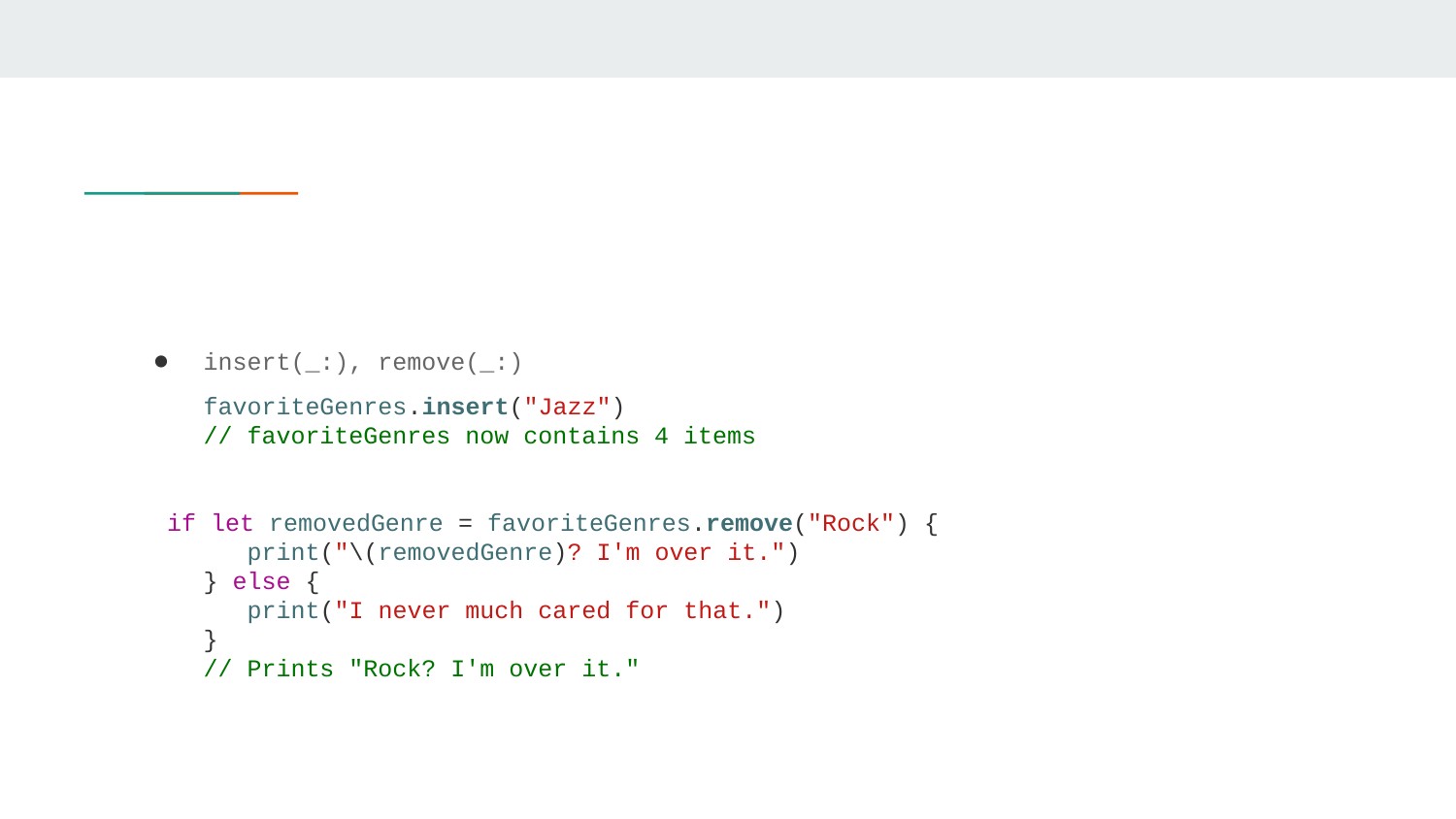

#
insert(_:), remove(_:)
favoriteGenres.insert("Jazz")
// favoriteGenres now contains 4 items

if let removedGenre = favoriteGenres.remove("Rock") {
   print("\(removedGenre)? I'm over it.")
} else {
   print("I never much cared for that.")
}
// Prints "Rock? I'm over it."